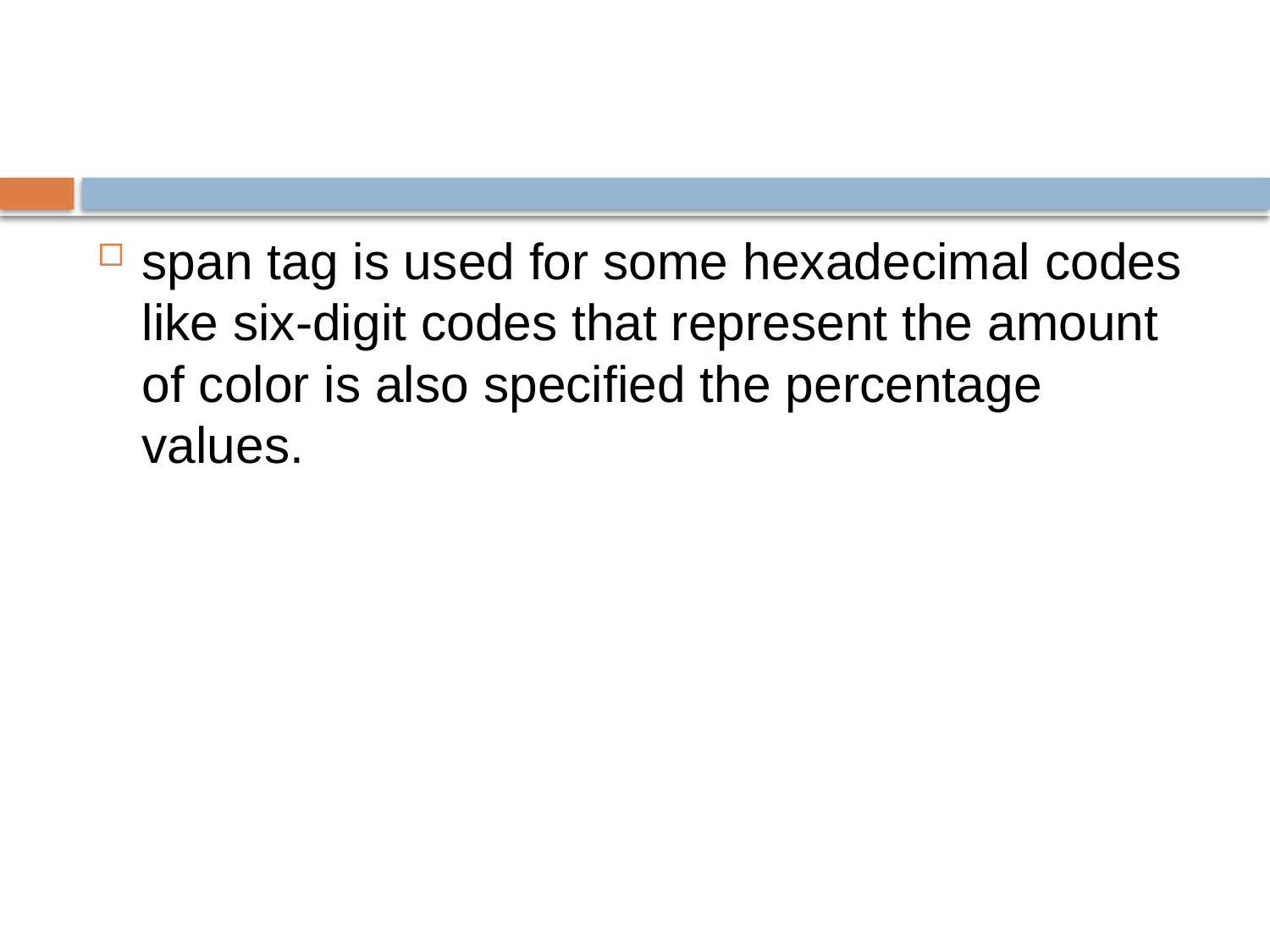

span tag is used for some hexadecimal codes like six-digit codes that represent the amount of color is also specified the percentage values.